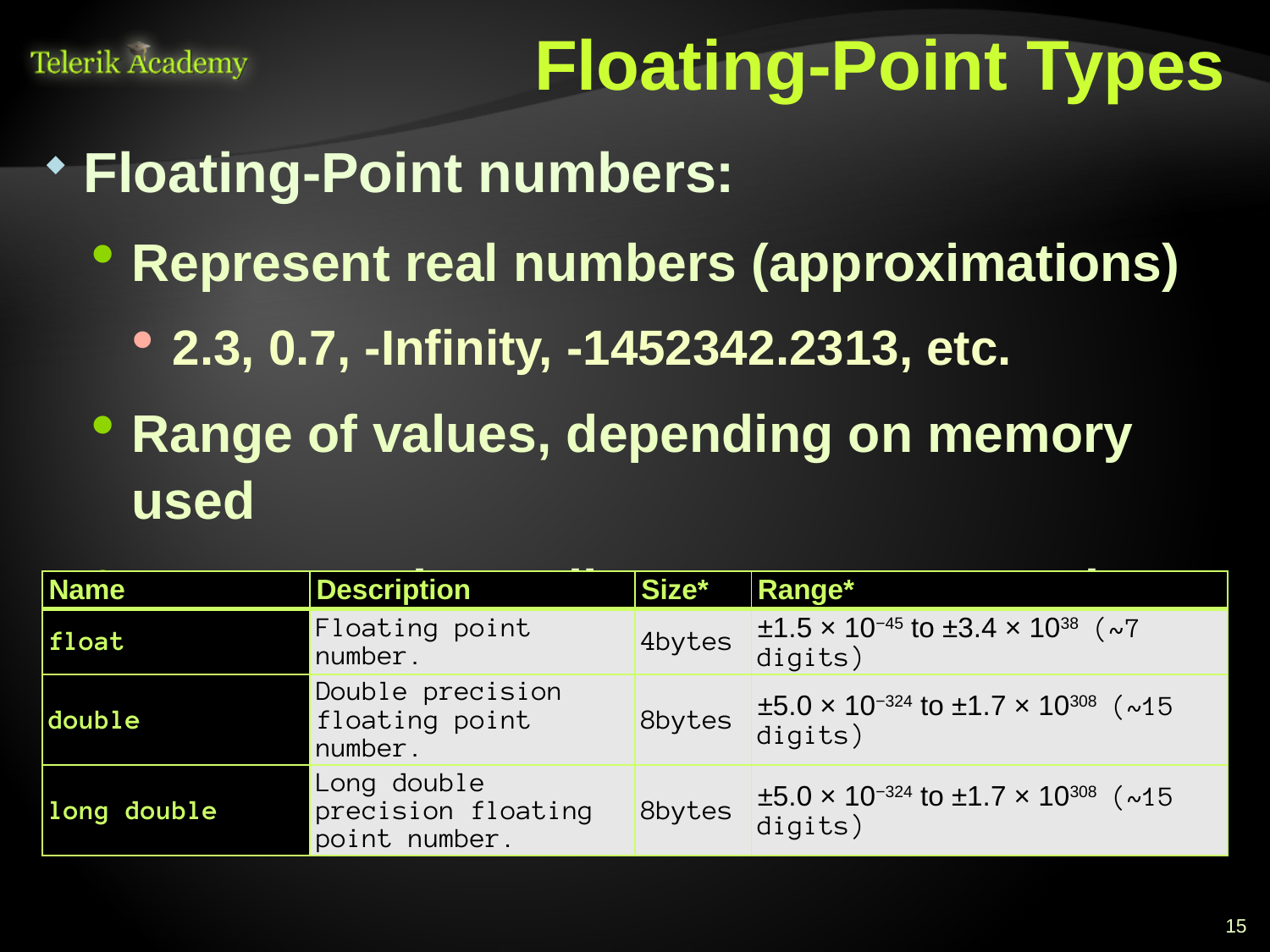

# Floating-Point Types
Floating-Point numbers:
Represent real numbers (approximations)
2.3, 0.7, -Infinity, -1452342.2313, etc.
Range of values, depending on memory used
Accuracy, depending on memory used

| Name | Description | Size\* | Range\* |
| --- | --- | --- | --- |
| float | Floating point number. | 4bytes | ±1.5 × 10−45 to ±3.4 × 1038 (~7 digits) |
| double | Double precision floating point number. | 8bytes | ±5.0 × 10−324 to ±1.7 × 10308 (~15 digits) |
| long double | Long double precision floating point number. | 8bytes | ±5.0 × 10−324 to ±1.7 × 10308 (~15 digits) |
15